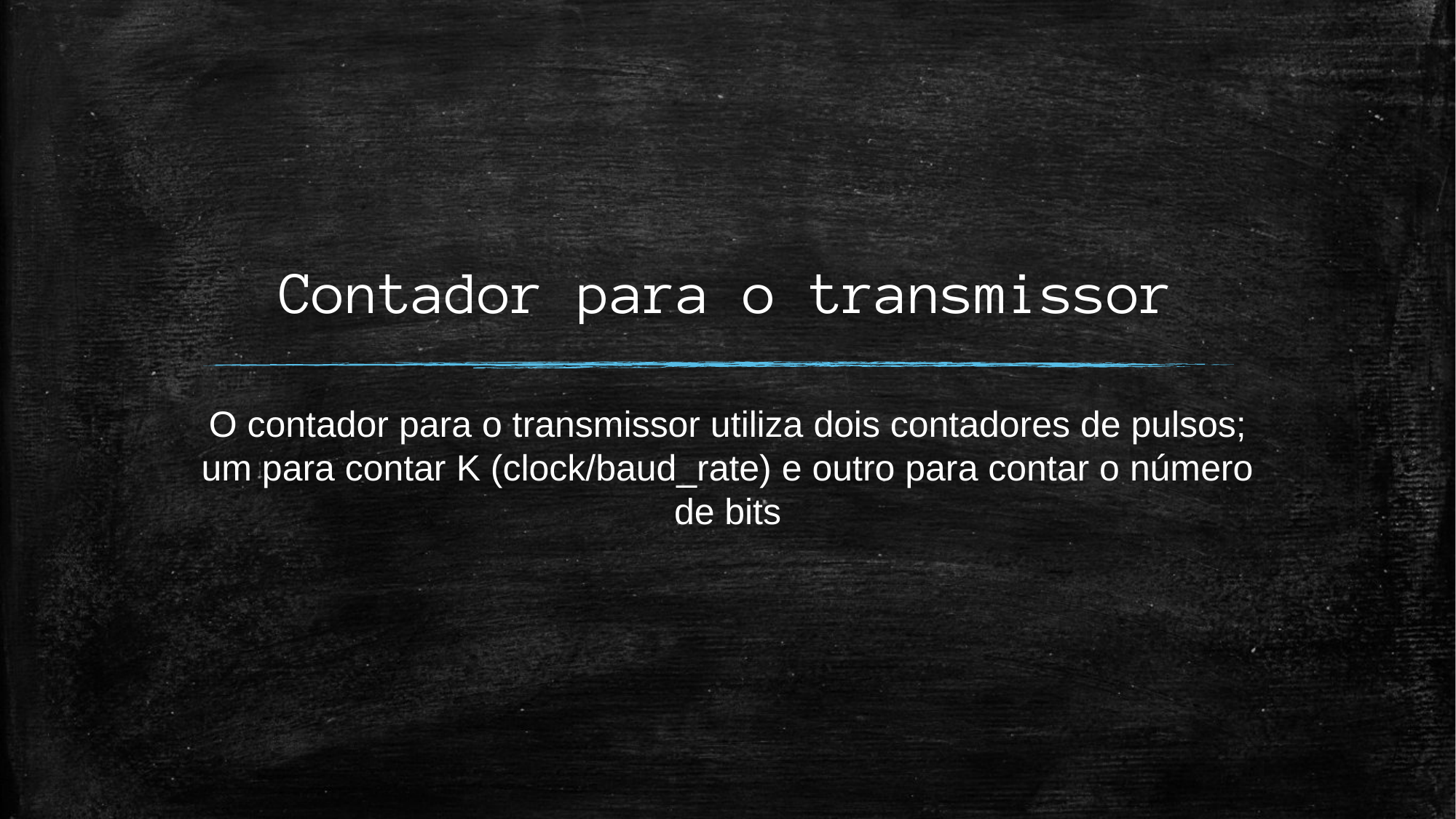

# Contador para o transmissor
O contador para o transmissor utiliza dois contadores de pulsos; um para contar K (clock/baud_rate) e outro para contar o número de bits